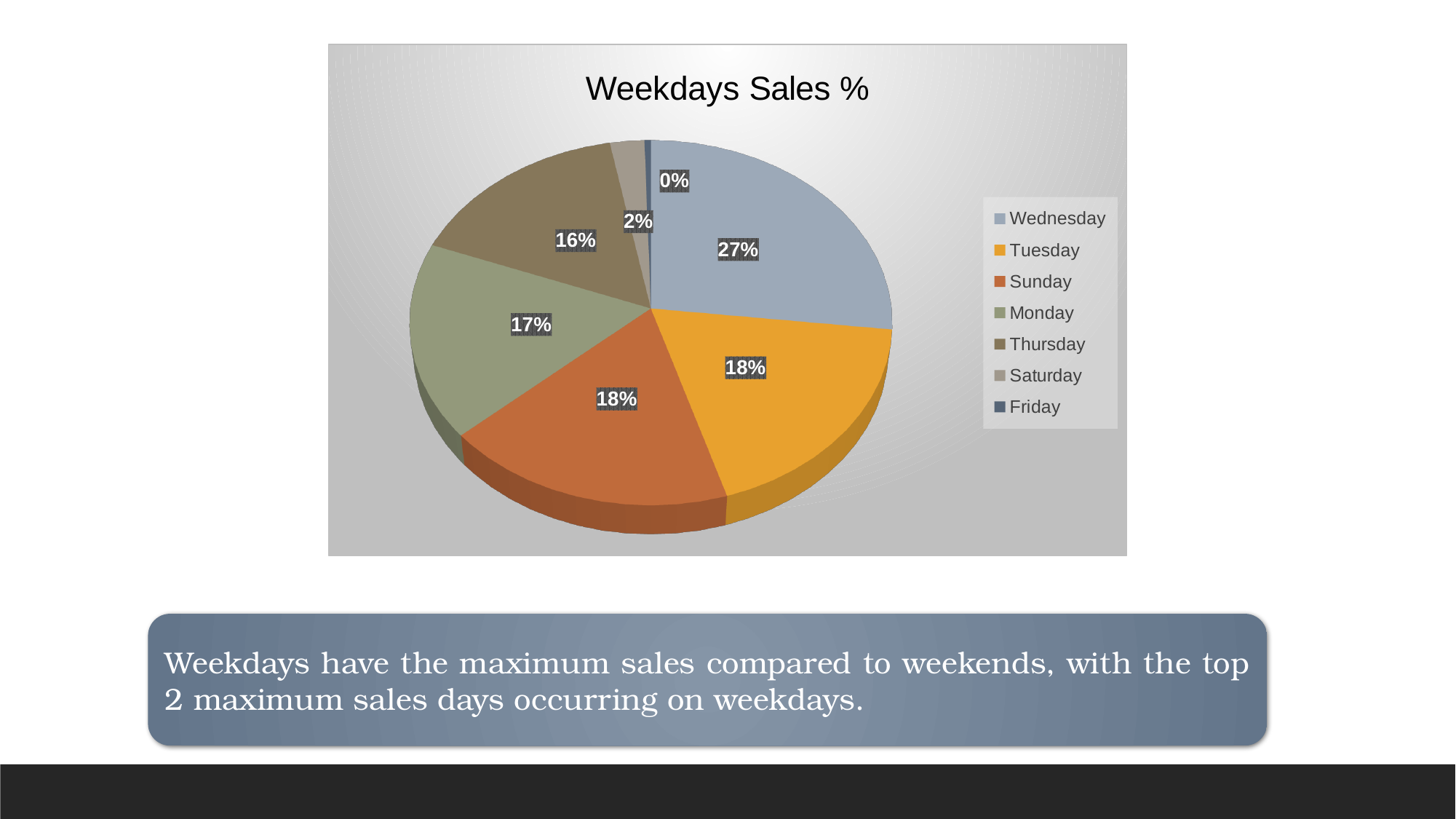

[unsupported chart]

Weekdays have the maximum sales compared to weekends, with the top 2 maximum sales days occurring on weekdays.